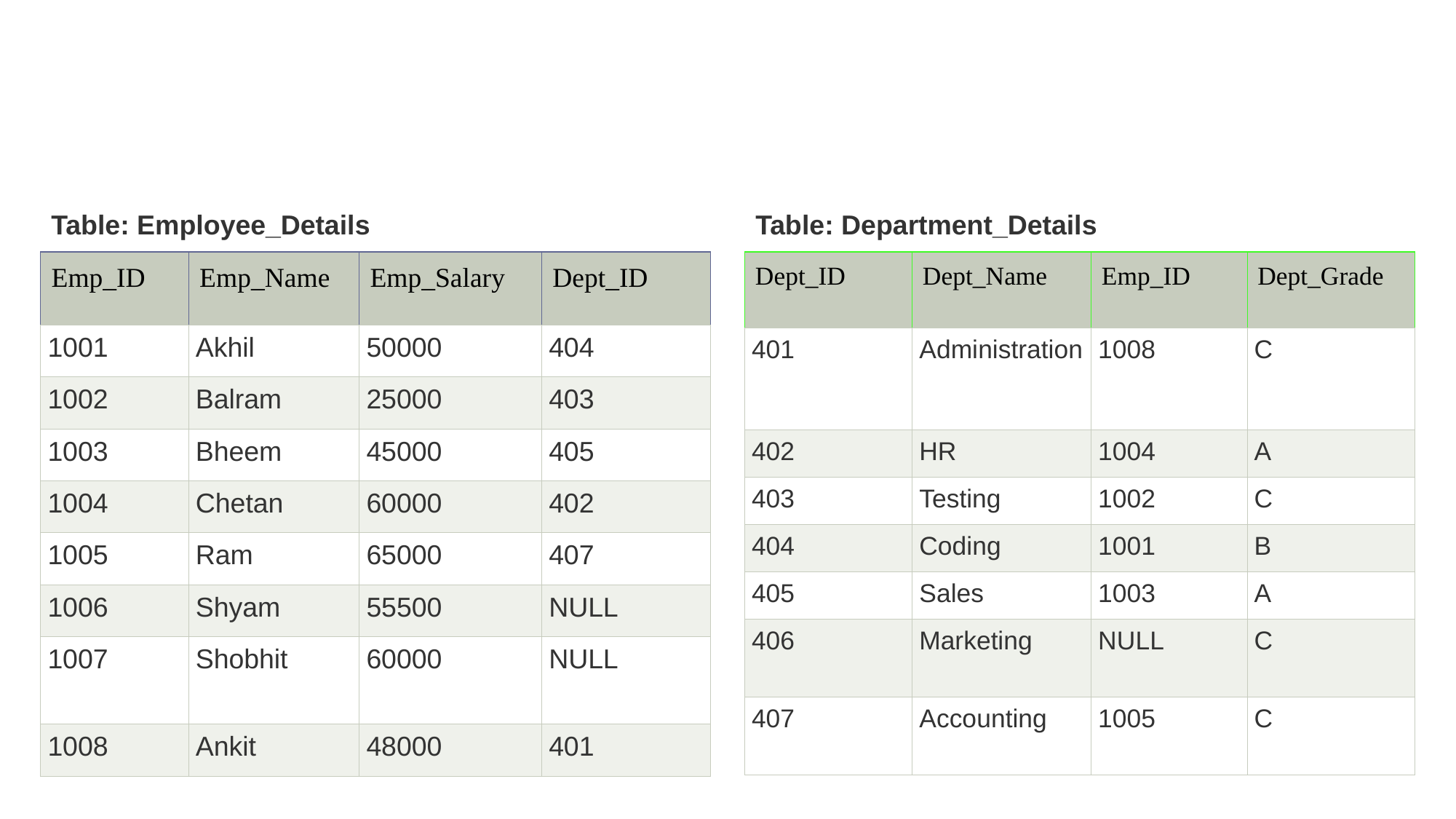

#
Table: Employee_Details
Table: Department_Details
| Emp\_ID | Emp\_Name | Emp\_Salary | Dept\_ID |
| --- | --- | --- | --- |
| 1001 | Akhil | 50000 | 404 |
| 1002 | Balram | 25000 | 403 |
| 1003 | Bheem | 45000 | 405 |
| 1004 | Chetan | 60000 | 402 |
| 1005 | Ram | 65000 | 407 |
| 1006 | Shyam | 55500 | NULL |
| 1007 | Shobhit | 60000 | NULL |
| 1008 | Ankit | 48000 | 401 |
| Dept\_ID | Dept\_Name | Emp\_ID | Dept\_Grade |
| --- | --- | --- | --- |
| 401 | Administration | 1008 | C |
| 402 | HR | 1004 | A |
| 403 | Testing | 1002 | C |
| 404 | Coding | 1001 | B |
| 405 | Sales | 1003 | A |
| 406 | Marketing | NULL | C |
| 407 | Accounting | 1005 | C |